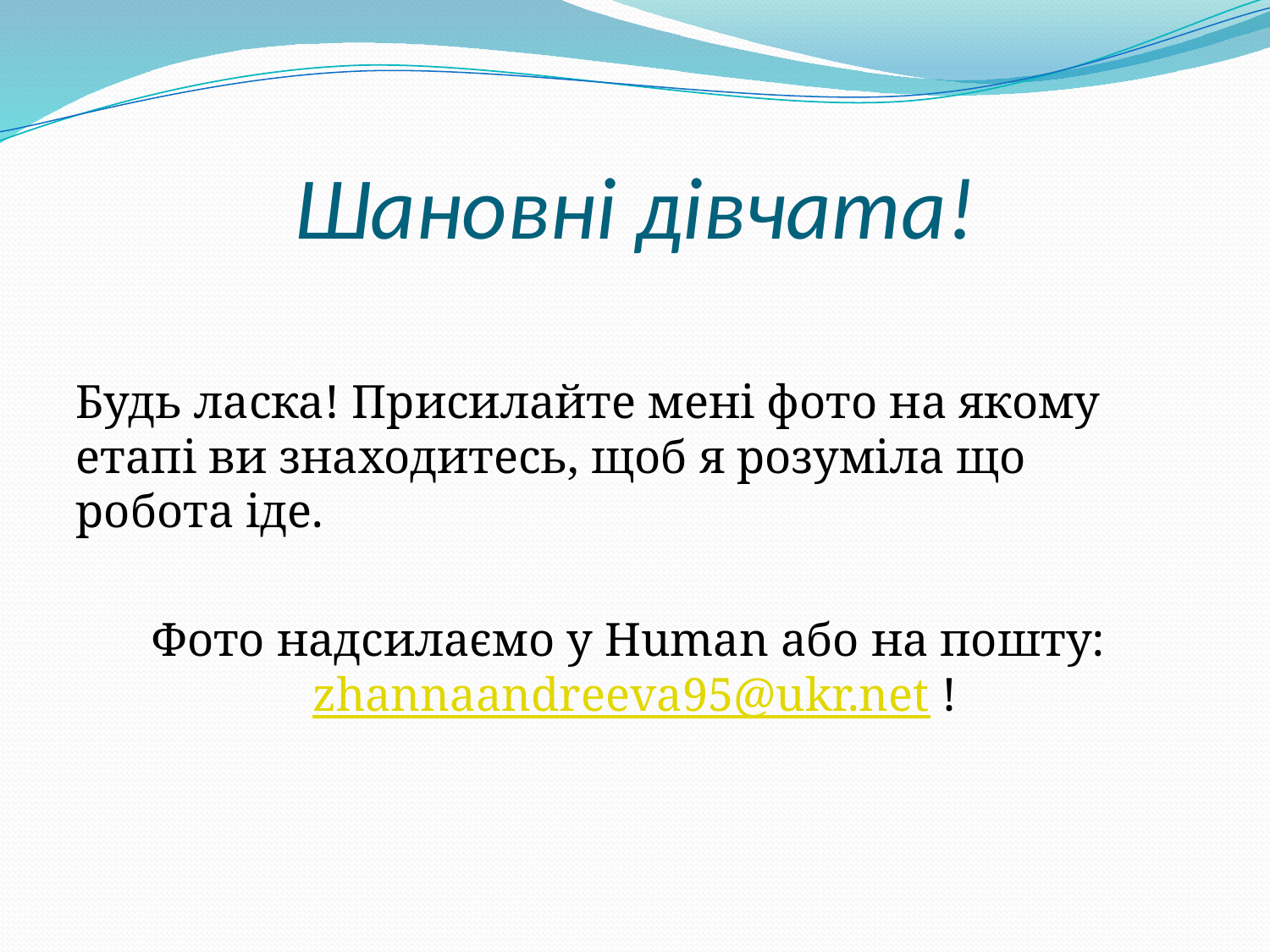

# Шановні дівчата!
Будь ласка! Присилайте мені фото на якому етапі ви знаходитесь, щоб я розуміла що робота іде.

Фото надсилаємо у Human або на пошту: zhannaandreeva95@ukr.net !